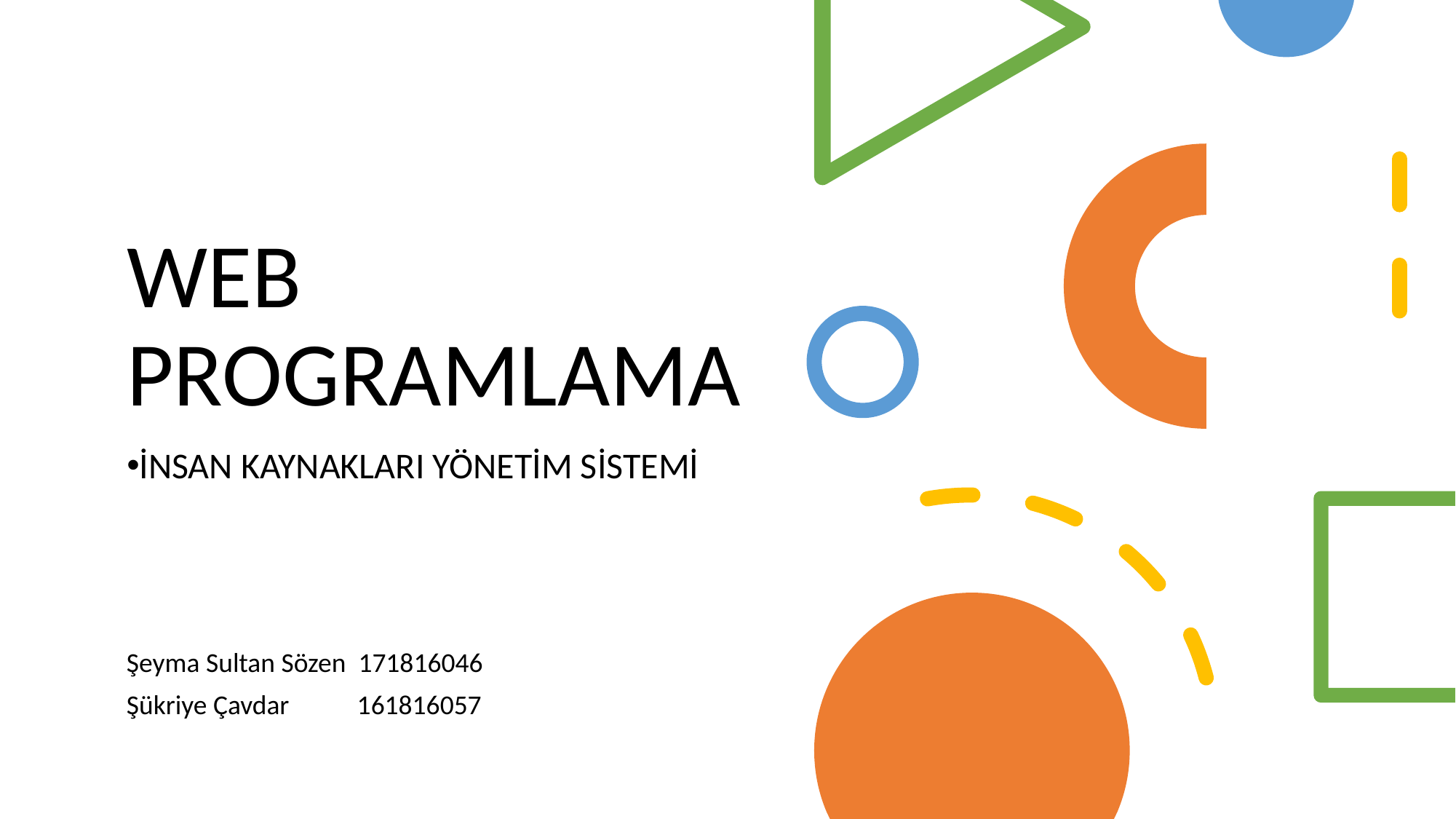

# WEB PROGRAMLAMA

İNSAN KAYNAKLARI YÖNETİM SİSTEMİ

Şeyma Sultan Sözen  171816046
Şükriye Çavdar           161816057